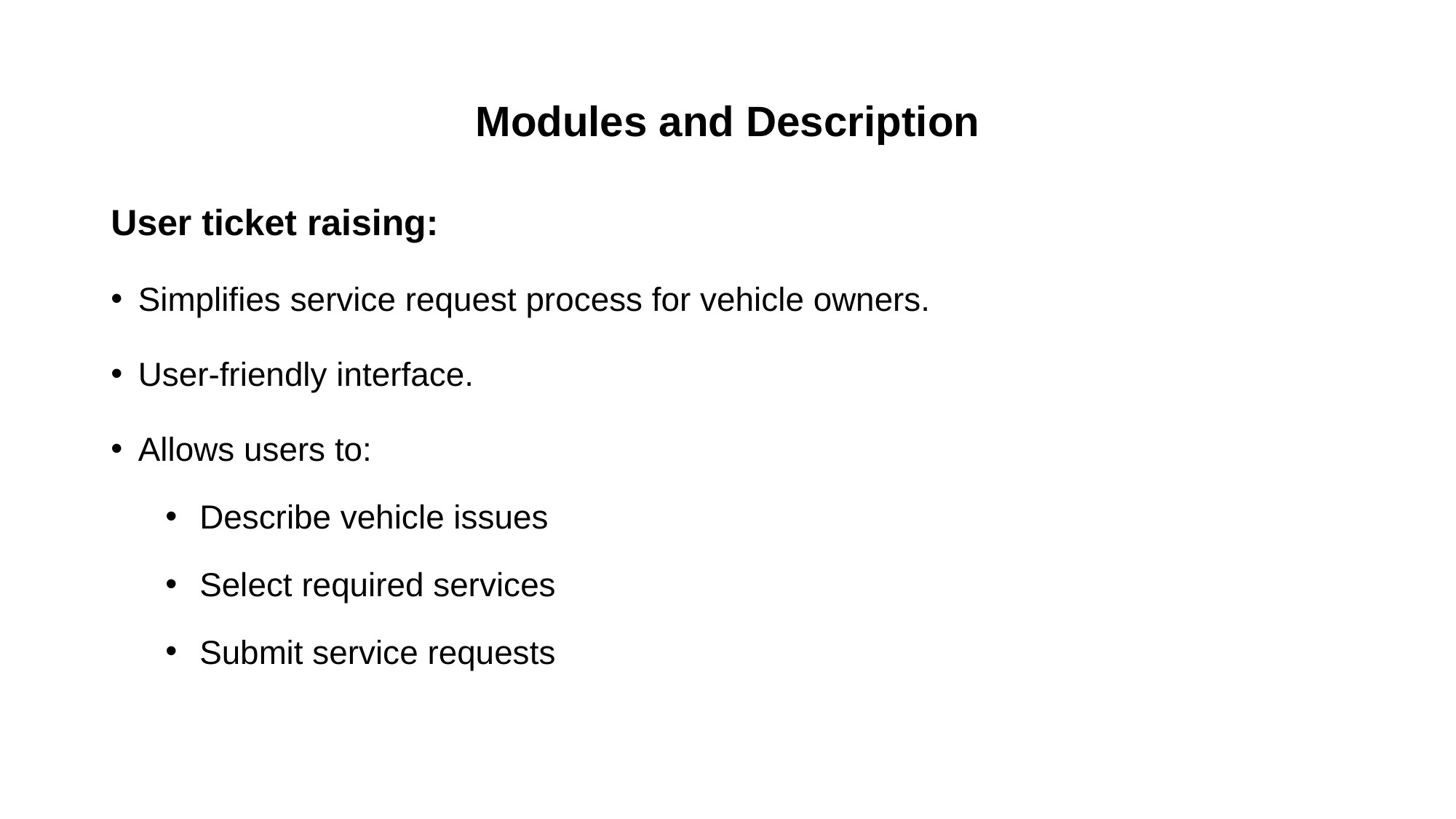

# Modules and Description
User ticket raising:
Simplifies service request process for vehicle owners.
User-friendly interface.
Allows users to:
Describe vehicle issues
Select required services
Submit service requests